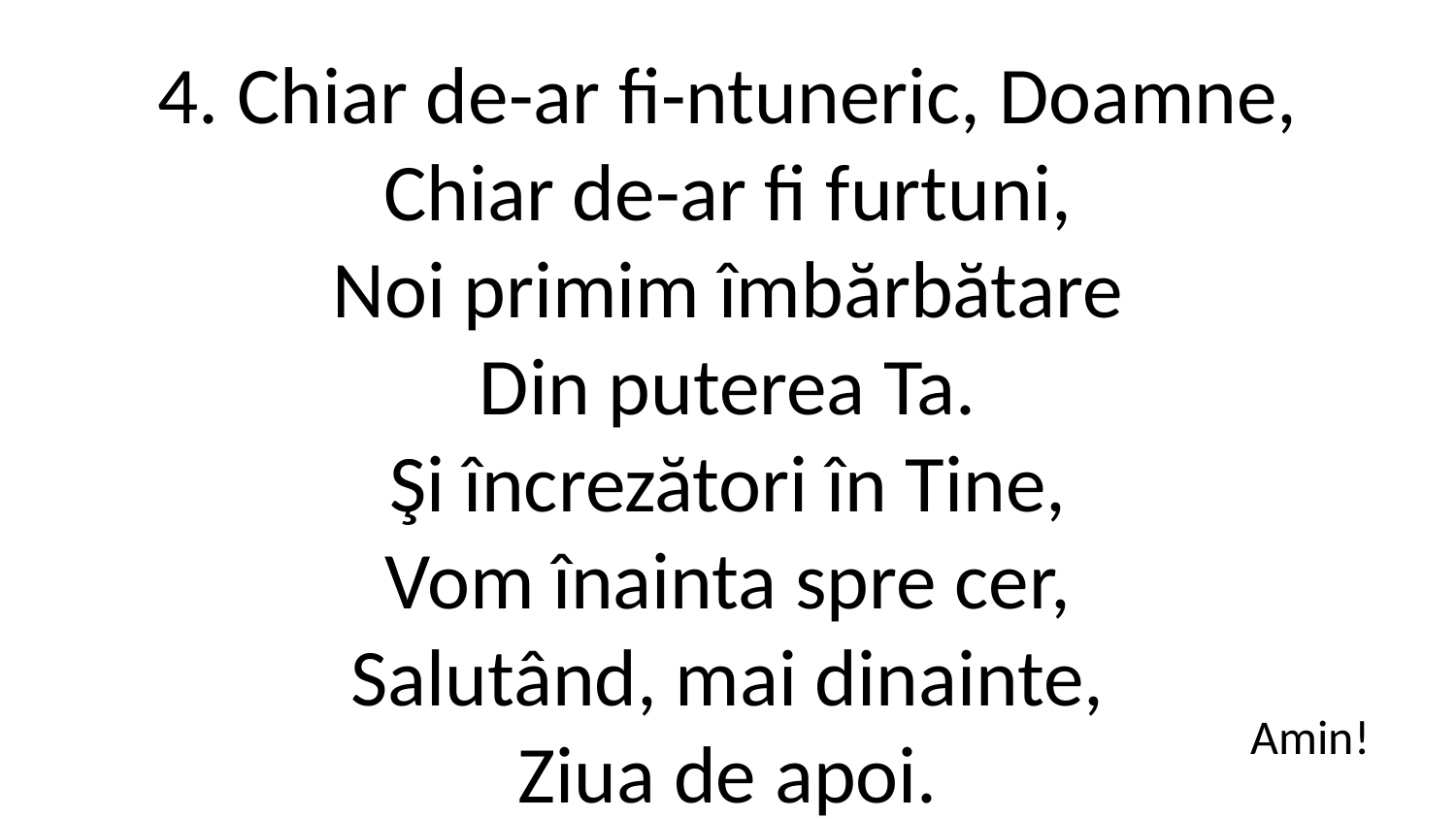

4. Chiar de-ar fi-ntuneric, Doamne,
Chiar de-ar fi furtuni,
Noi primim îmbărbătare
Din puterea Ta.
Şi încrezători în Tine,
Vom înainta spre cer,
Salutând, mai dinainte,
Ziua de apoi.

Amin!